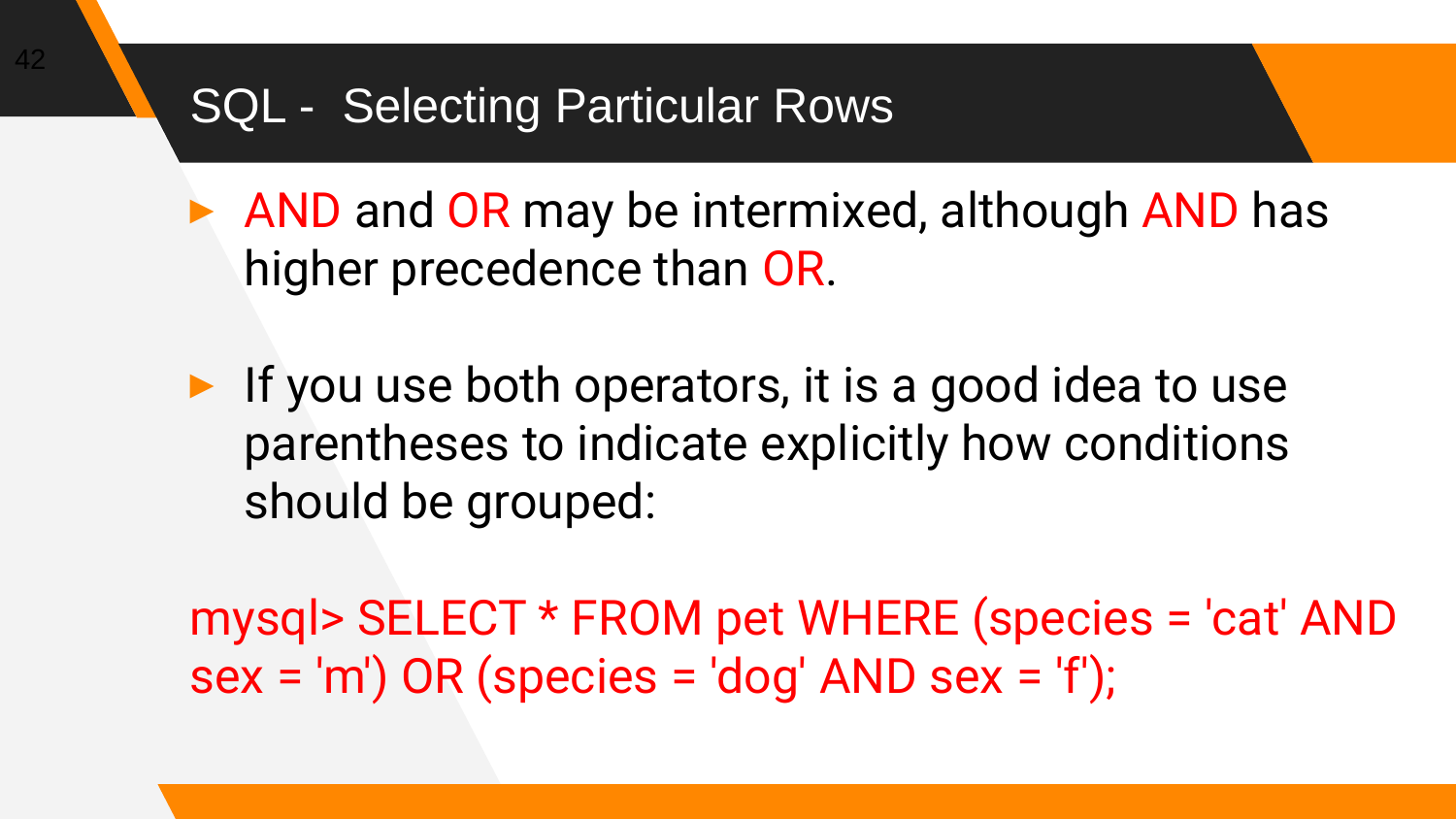

42
# SQL -  Selecting Particular Rows
AND and OR may be intermixed, although AND has higher precedence than OR.

If you use both operators, it is a good idea to use parentheses to indicate explicitly how conditions should be grouped:

mysql> SELECT * FROM pet WHERE (species = 'cat' AND sex = 'm') OR (species = 'dog' AND sex = 'f');